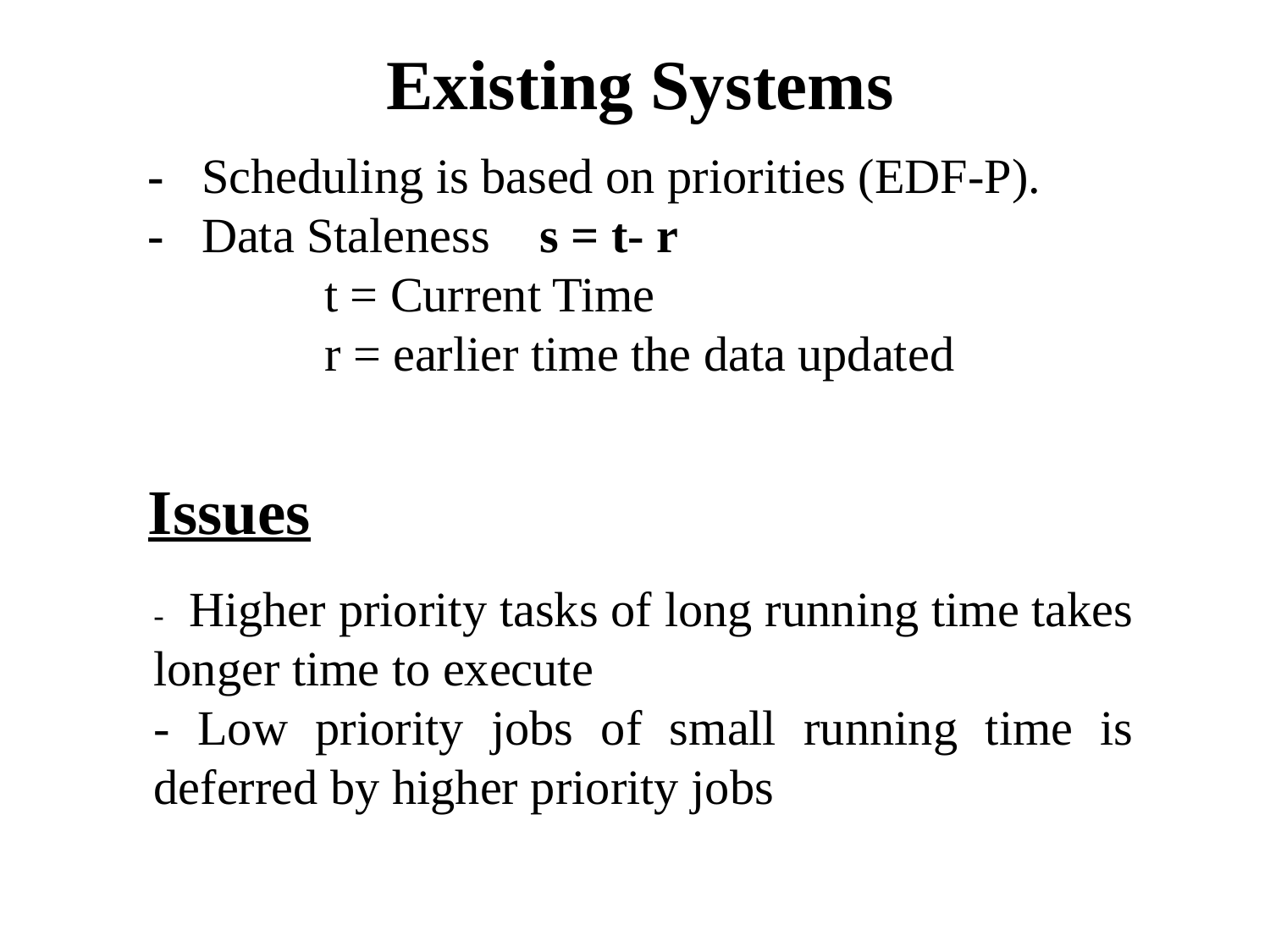

# Existing Systems
-   Scheduling is based on priorities (EDF-P).
-   Data Staleness    s = t- r
	    t = Current Time
	    r = earlier time the data updated

Issues
-   Higher priority tasks of long running time takes longer time to execute
- Low priority jobs of small running time is deferred by higher priority jobs